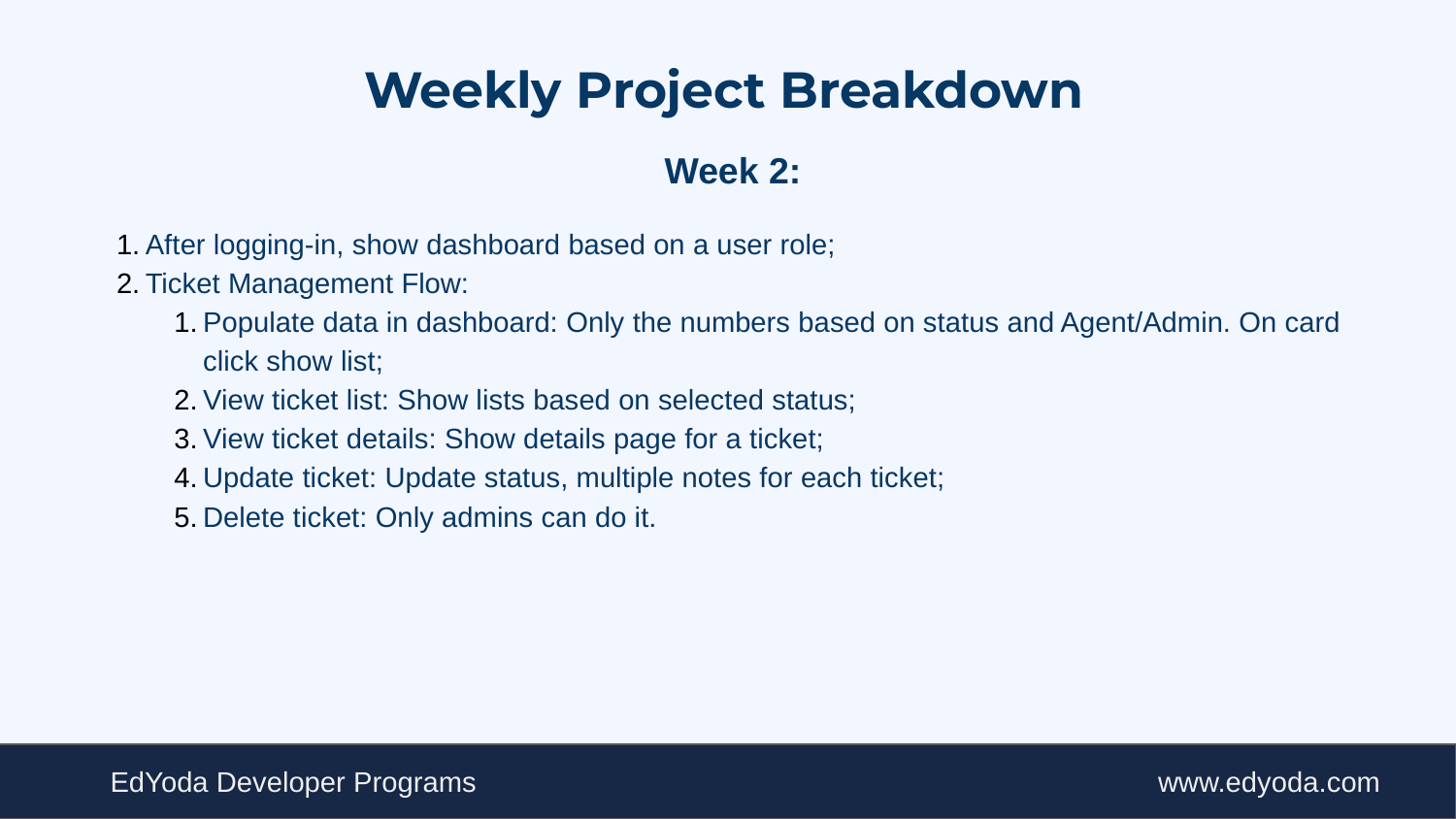

# Weekly Project Breakdown
Week 2:

After logging-in, show dashboard based on a user role;
Ticket Management Flow:
Populate data in dashboard: Only the numbers based on status and Agent/Admin. On card click show list;
View ticket list: Show lists based on selected status;
View ticket details: Show details page for a ticket;
Update ticket: Update status, multiple notes for each ticket;
Delete ticket: Only admins can do it.

www.edyoda.com
EdYoda Developer Programs